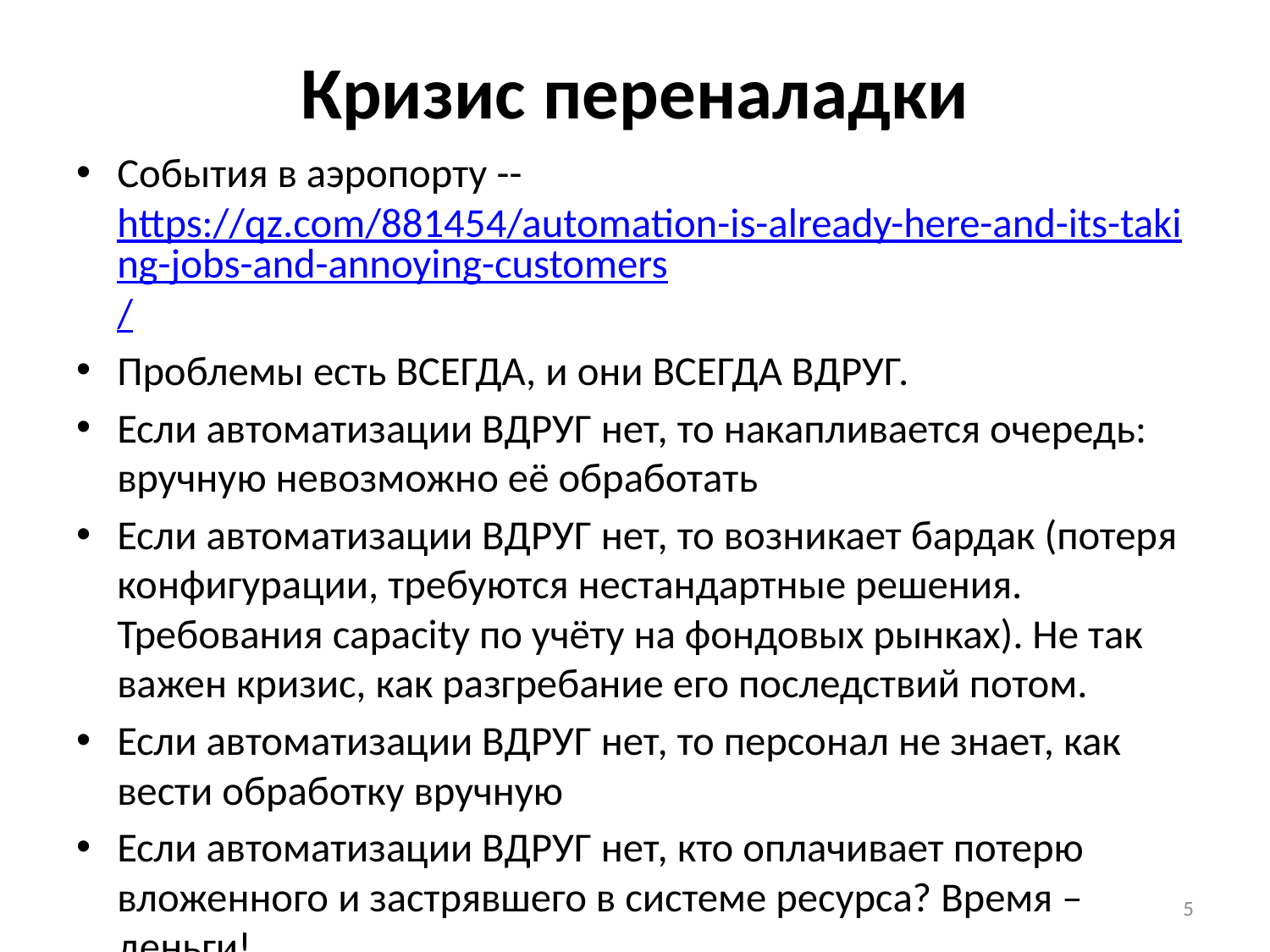

# Кризис переналадки
События в аэропорту -- https://qz.com/881454/automation-is-already-here-and-its-taking-jobs-and-annoying-customers/
Проблемы есть ВСЕГДА, и они ВСЕГДА ВДРУГ.
Если автоматизации ВДРУГ нет, то накапливается очередь: вручную невозможно её обработать
Если автоматизации ВДРУГ нет, то возникает бардак (потеря конфигурации, требуются нестандартные решения. Требования capacity по учёту на фондовых рынках). Не так важен кризис, как разгребание его последствий потом.
Если автоматизации ВДРУГ нет, то персонал не знает, как вести обработку вручную
Если автоматизации ВДРУГ нет, кто оплачивает потерю вложенного и застрявшего в системе ресурса? Время – деньги!

5